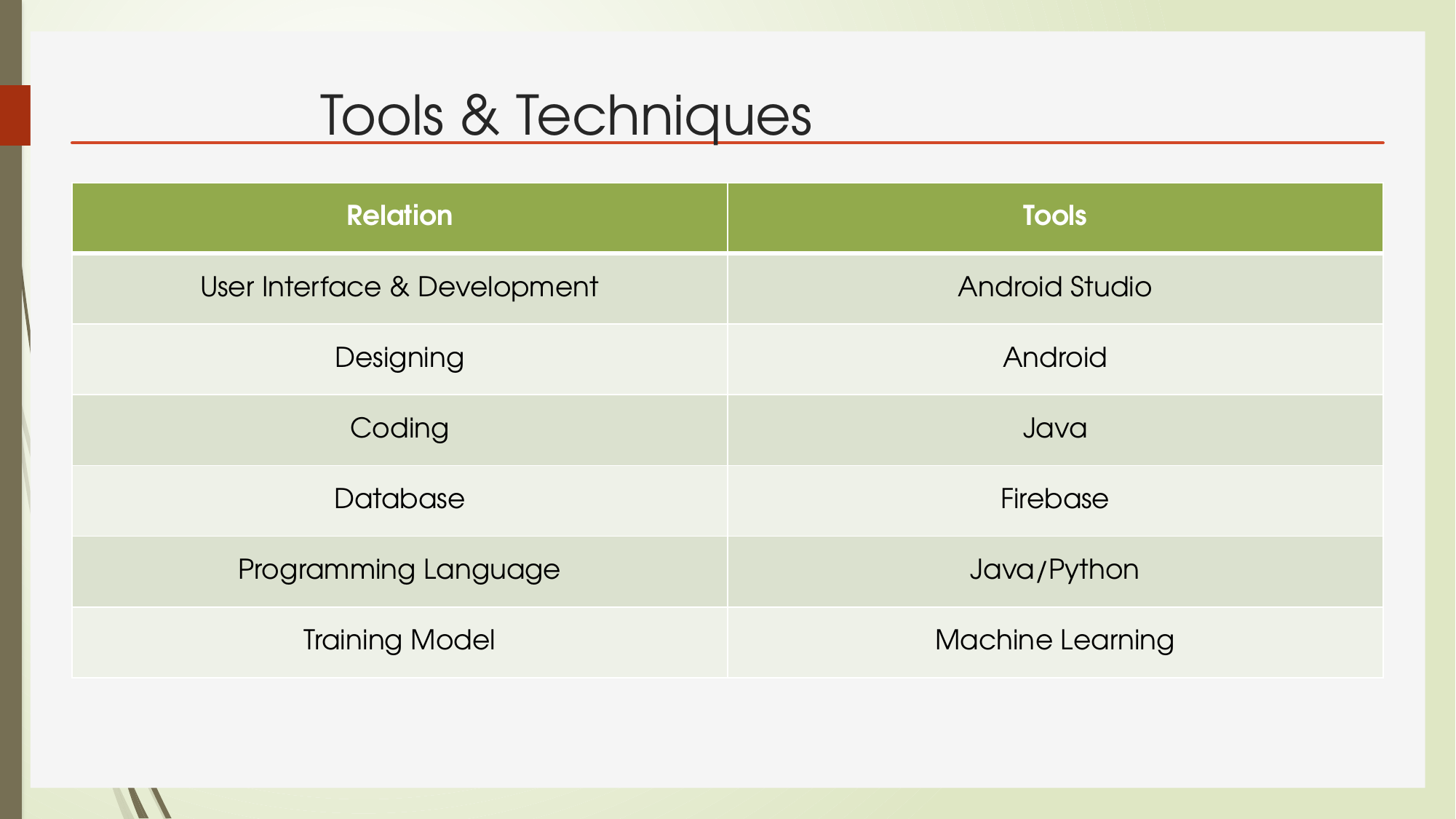

# Tools & Techniques
| Relation | Tools |
| --- | --- |
| User Interface & Development | Android Studio |
| Designing | Android |
| Coding | Java |
| Database | Firebase |
| Programming Language | Java/Python |
| Training Model | Machine Learning |